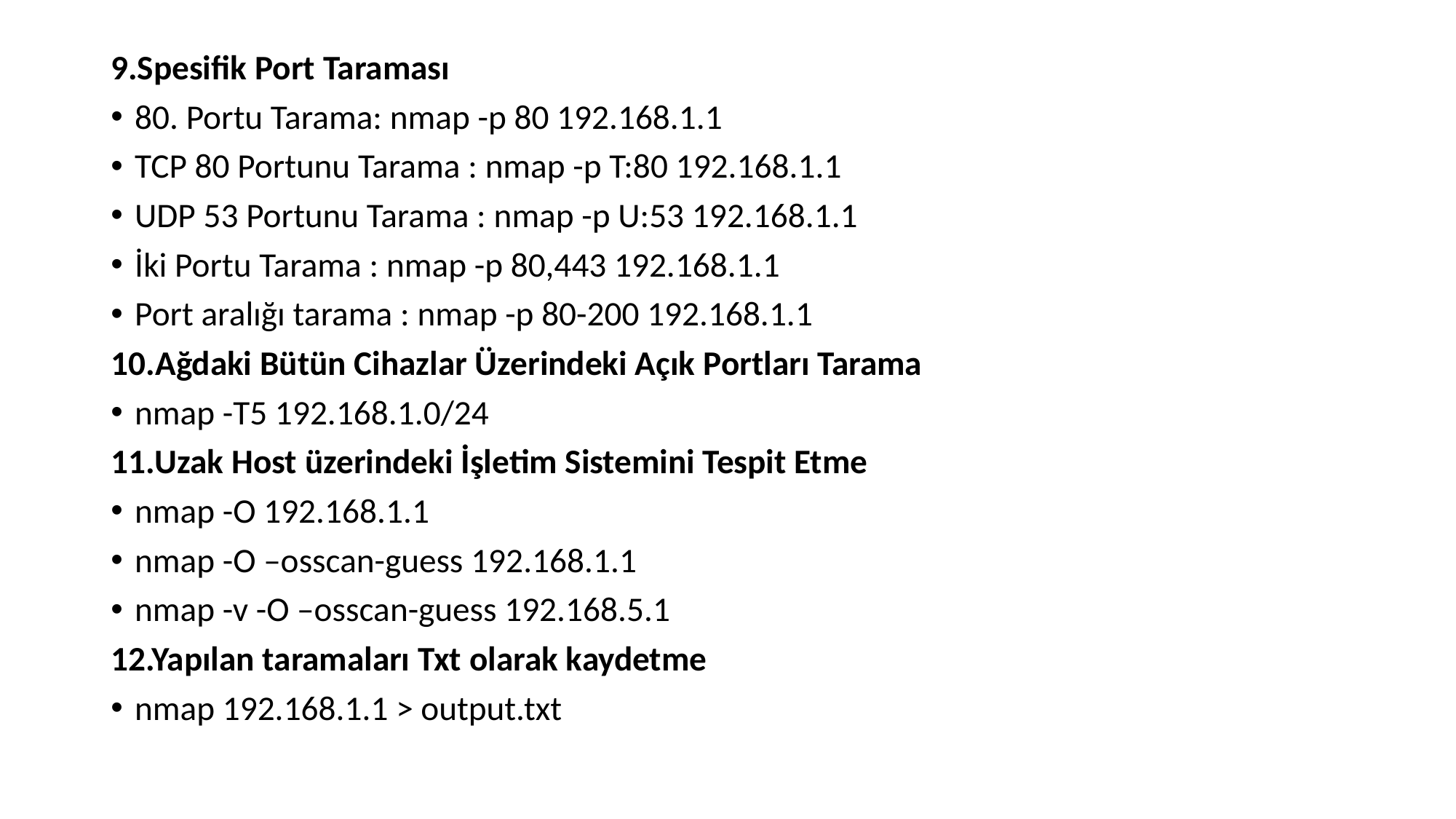

9.Spesifik Port Taraması
80. Portu Tarama: nmap -p 80 192.168.1.1
TCP 80 Portunu Tarama : nmap -p T:80 192.168.1.1
UDP 53 Portunu Tarama : nmap -p U:53 192.168.1.1
İki Portu Tarama : nmap -p 80,443 192.168.1.1
Port aralığı tarama : nmap -p 80-200 192.168.1.1
10.Ağdaki Bütün Cihazlar Üzerindeki Açık Portları Tarama
nmap -T5 192.168.1.0/24
11.Uzak Host üzerindeki İşletim Sistemini Tespit Etme
nmap -O 192.168.1.1
nmap -O –osscan-guess 192.168.1.1
nmap -v -O –osscan-guess 192.168.5.1
12.Yapılan taramaları Txt olarak kaydetme
nmap 192.168.1.1 > output.txt